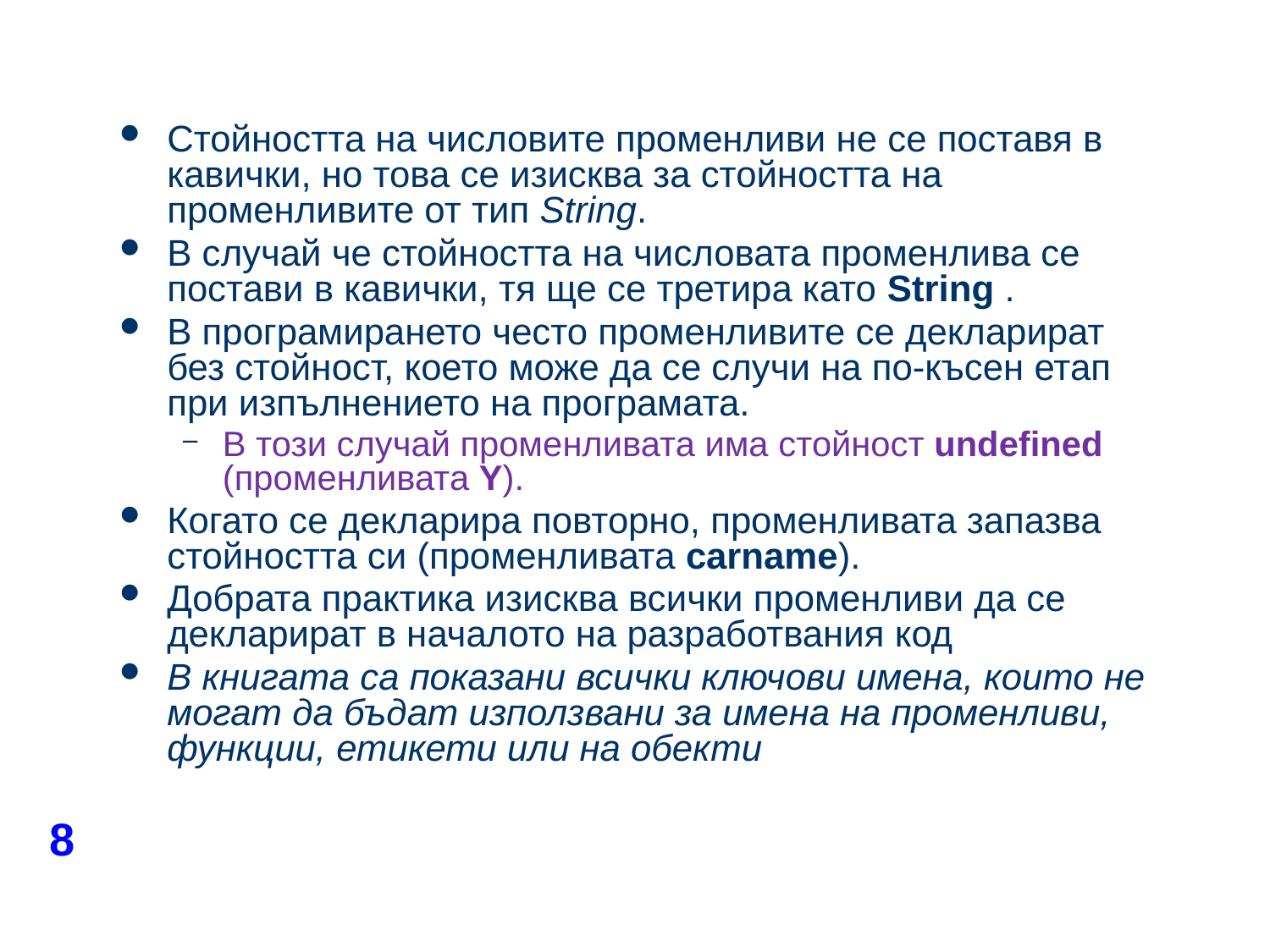

#
Стойността на числовите променливи не се поставя в кавички, но това се изисква за стойността на променливите от тип String.
В случай че стойността на числовата променлива се постави в кавички, тя ще се третира като String .
В програмирането често променливите се декларират без стойност, което може да се случи на по-късен етап при изпълнението на програмата.
В този случай променливата има стойност undefined (променливата Y).
Когато се декларира повторно, променливата запазва стойността си (променливата carname).
Добрата практика изисква всички променливи да се декларират в началото на разработвания код
В книгата са показани всички ключови имена, които не могат да бъдат използвани за имена на променливи, функции, етикети или на обекти
8